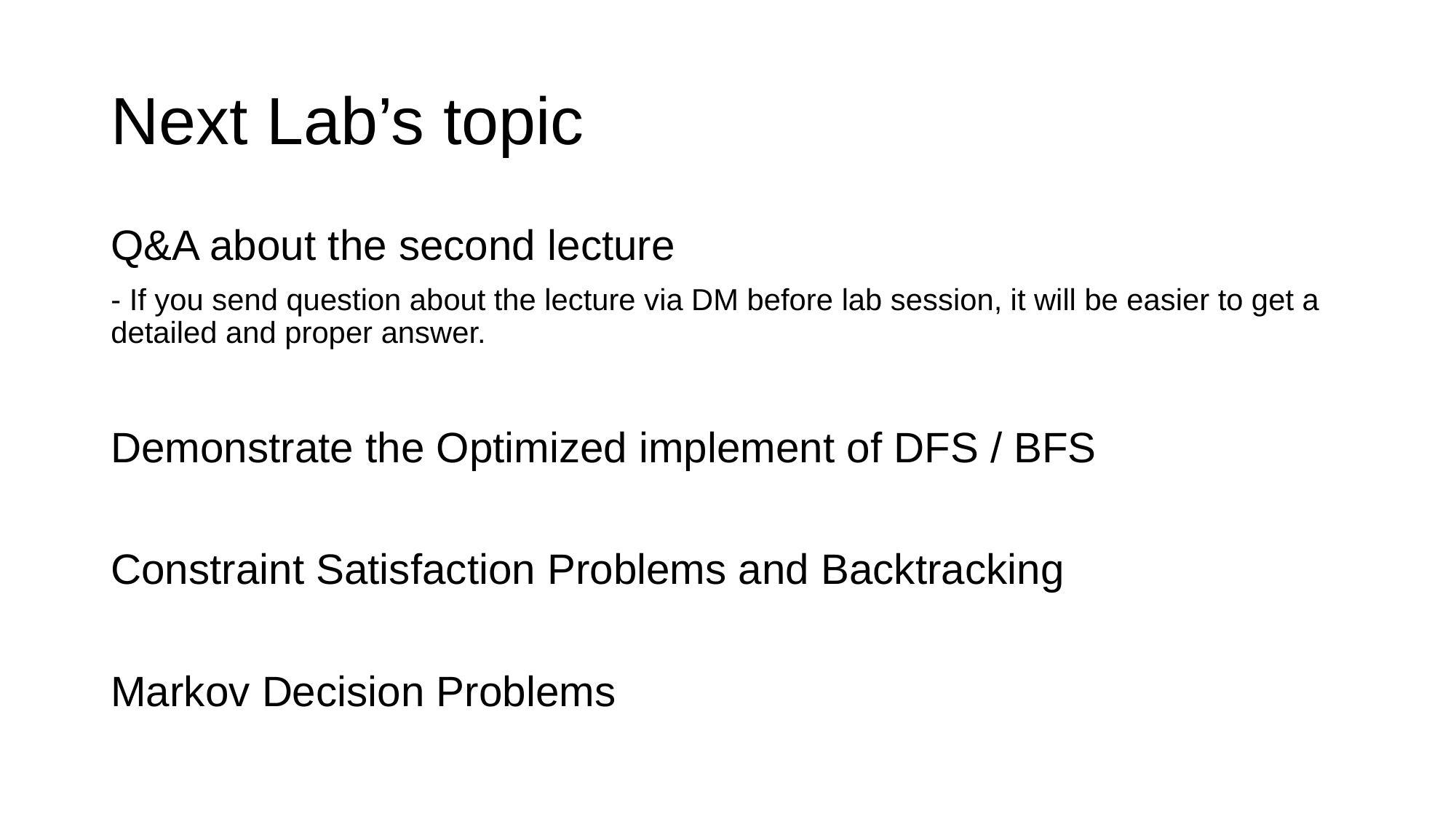

# Next Lab’s topic
Q&A about the second lecture
- If you send question about the lecture via DM before lab session, it will be easier to get a detailed and proper answer.

Demonstrate the Optimized implement of DFS / BFS

Constraint Satisfaction Problems and Backtracking

Markov Decision Problems